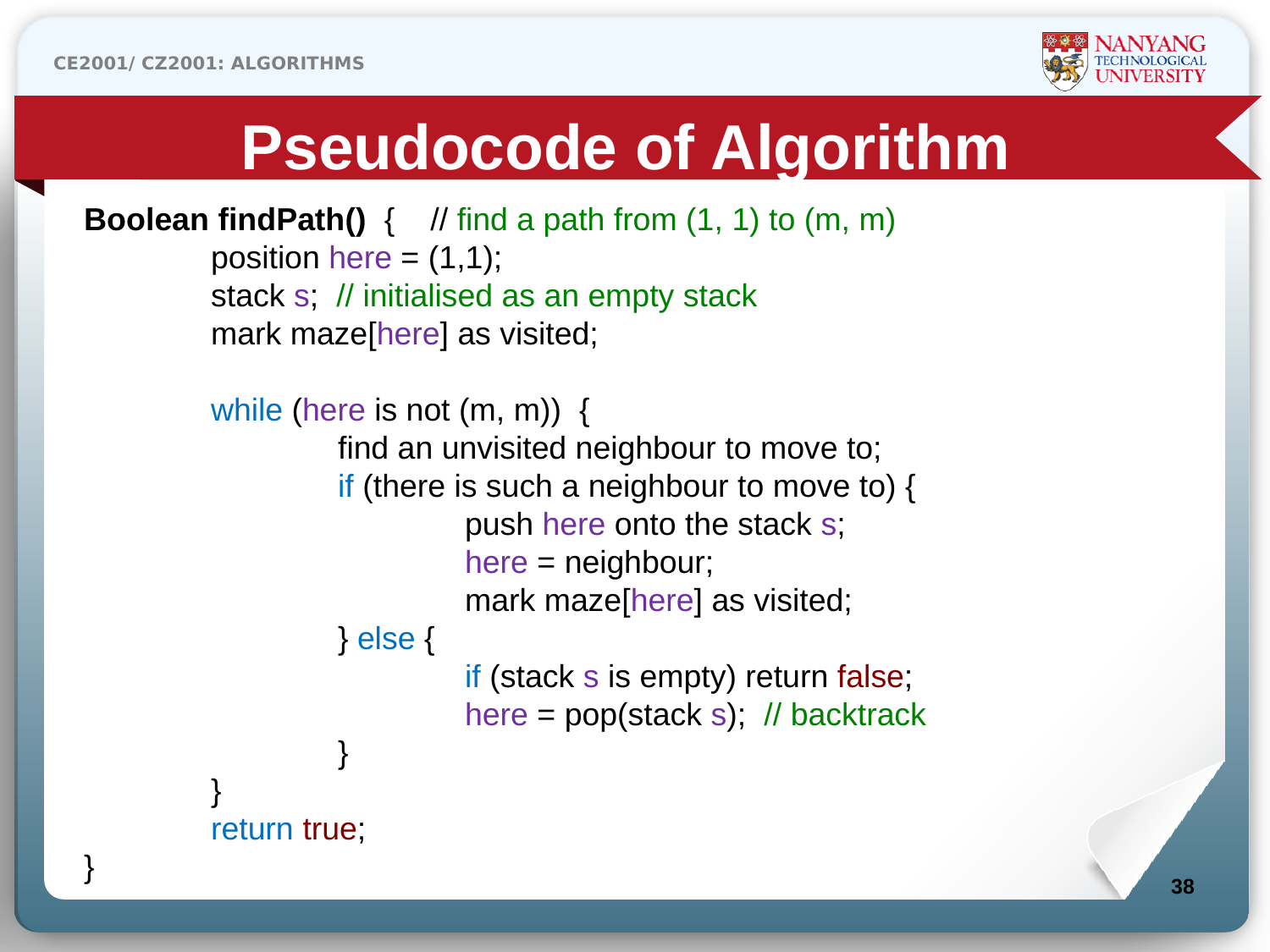

Pseudocode of Algorithm
Boolean findPath()  {    // find a path from (1, 1) to (m, m)
	position here = (1,1);
	stack s;  // initialised as an empty stack
	mark maze[here] as visited;

	while (here is not (m, m))  {
		find an unvisited neighbour to move to;
		if (there is such a neighbour to move to) {
			push here onto the stack s;
			here = neighbour;
			mark maze[here] as visited;
		} else {
			if (stack s is empty) return false;
			here = pop(stack s);  // backtrack
		}
	}
	return true;
}

38